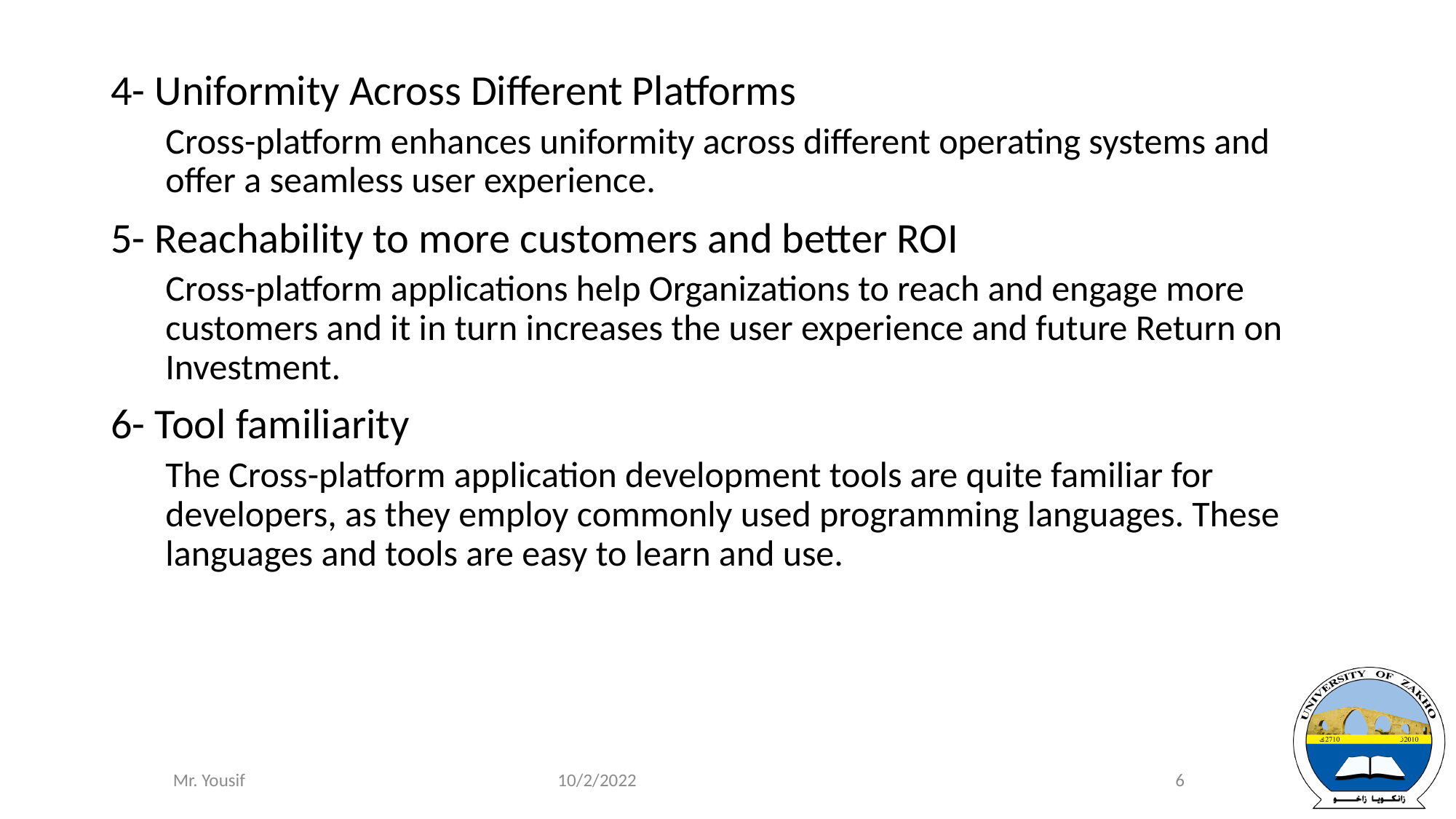

4- Uniformity Across Different Platforms
Cross-platform enhances uniformity across different operating systems and offer a seamless user experience.
5- Reachability to more customers and better ROI
Cross-platform applications help Organizations to reach and engage more customers and it in turn increases the user experience and future Return on Investment.
6- Tool familiarity
The Cross-platform application development tools are quite familiar for developers, as they employ commonly used programming languages. These languages and tools are easy to learn and use.
10/2/2022
6
Mr. Yousif